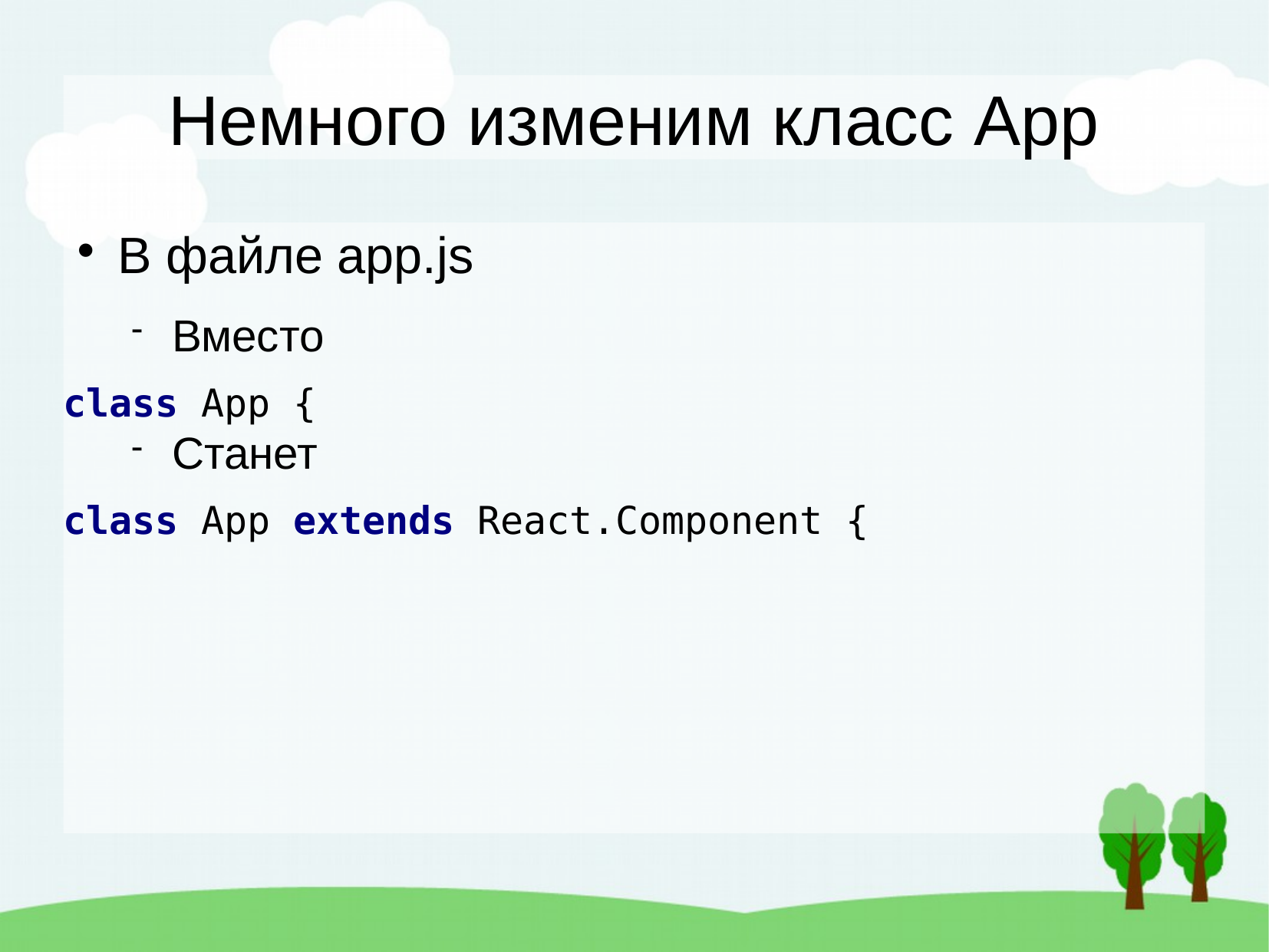

Немного изменим класс App
В файле app.js
Вместо
class App {
Станет
class App extends React.Component {